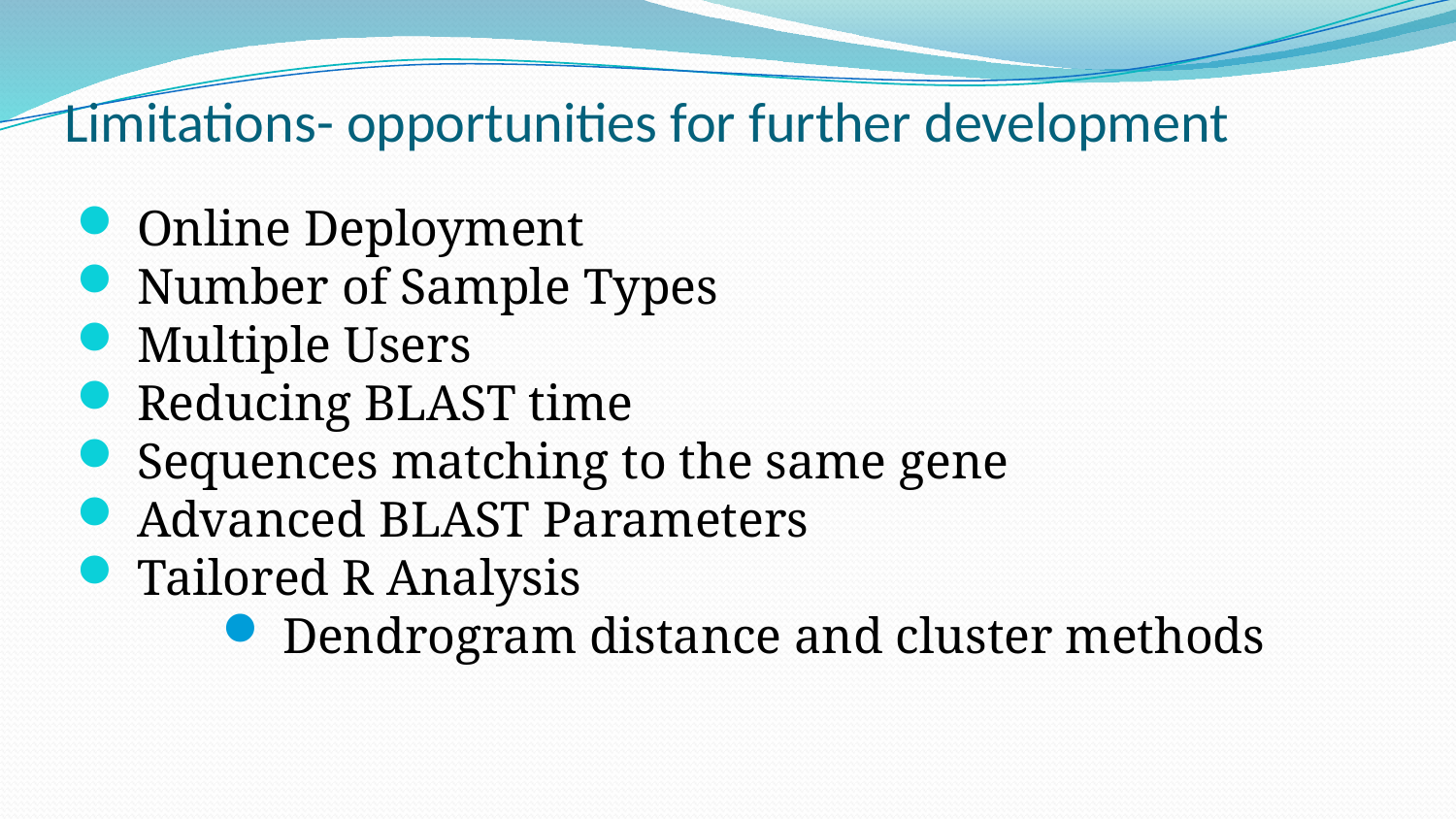

# Limitations- opportunities for further development
Online Deployment
Number of Sample Types
Multiple Users
Reducing BLAST time
Sequences matching to the same gene
Advanced BLAST Parameters
Tailored R Analysis
Dendrogram distance and cluster methods